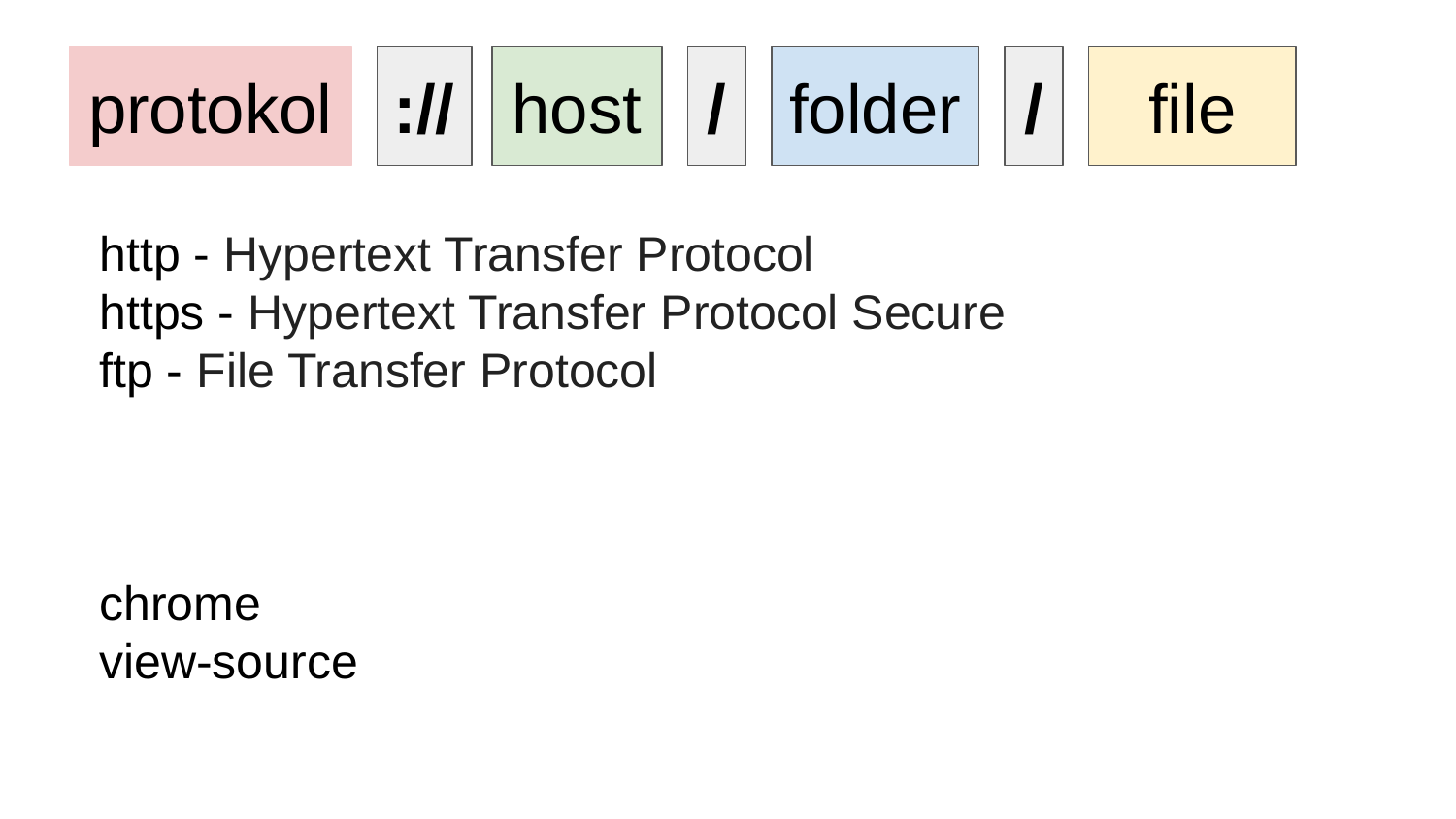

protokol
://
host
/
folder
/
file
http - Hypertext Transfer Protocol
https - Hypertext Transfer Protocol Secure
ftp - File Transfer Protocol

chrome
view-source